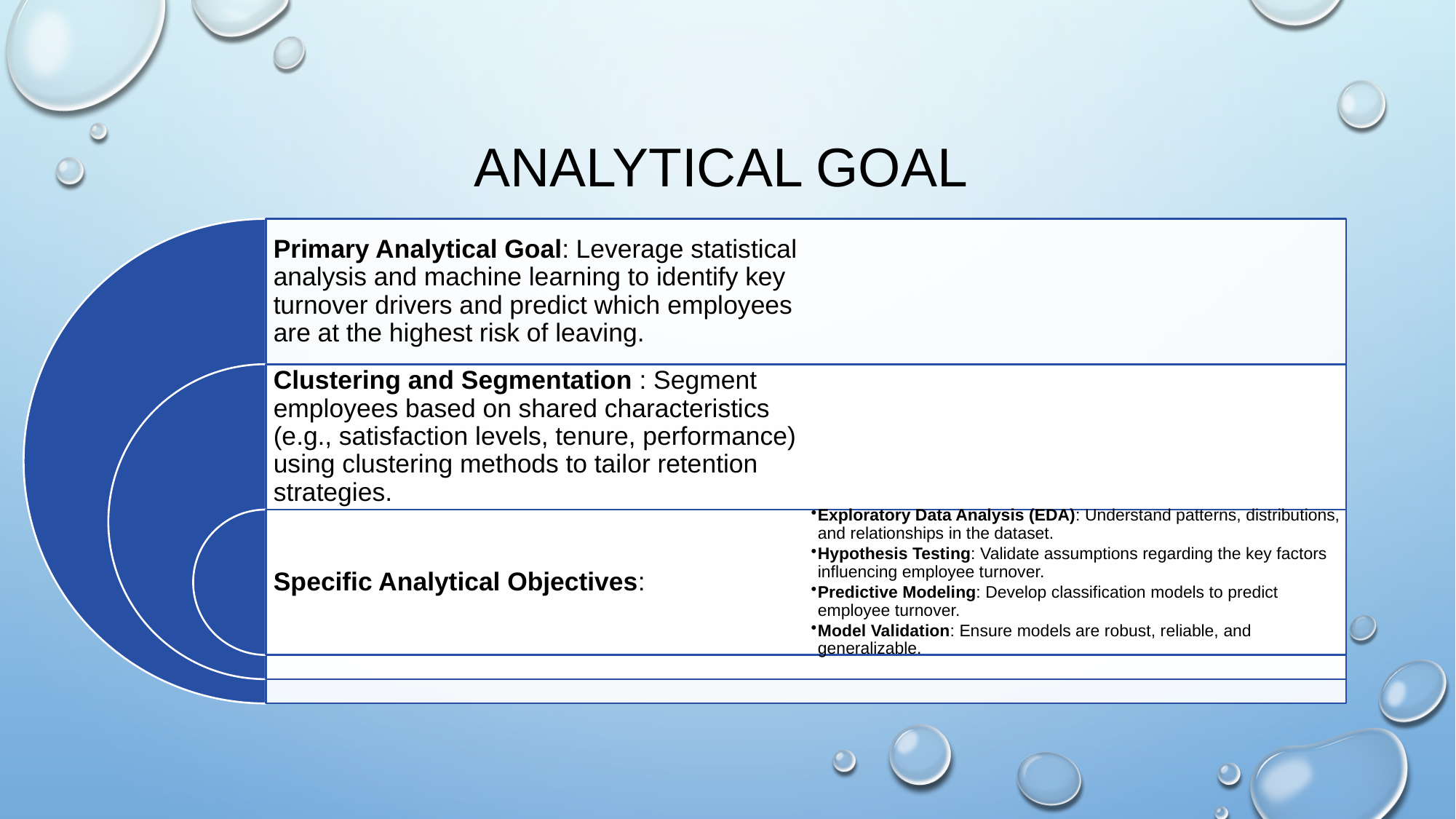

# Analytical Goal
Primary Analytical Goal: Leverage statistical analysis and machine learning to identify key turnover drivers and predict which employees are at the highest risk of leaving.
Clustering and Segmentation : Segment employees based on shared characteristics (e.g., satisfaction levels, tenure, performance) using clustering methods to tailor retention strategies.
Specific Analytical Objectives:
Exploratory Data Analysis (EDA): Understand patterns, distributions, and relationships in the dataset.
Hypothesis Testing: Validate assumptions regarding the key factors influencing employee turnover.
Predictive Modeling: Develop classification models to predict employee turnover.
Model Validation: Ensure models are robust, reliable, and generalizable.